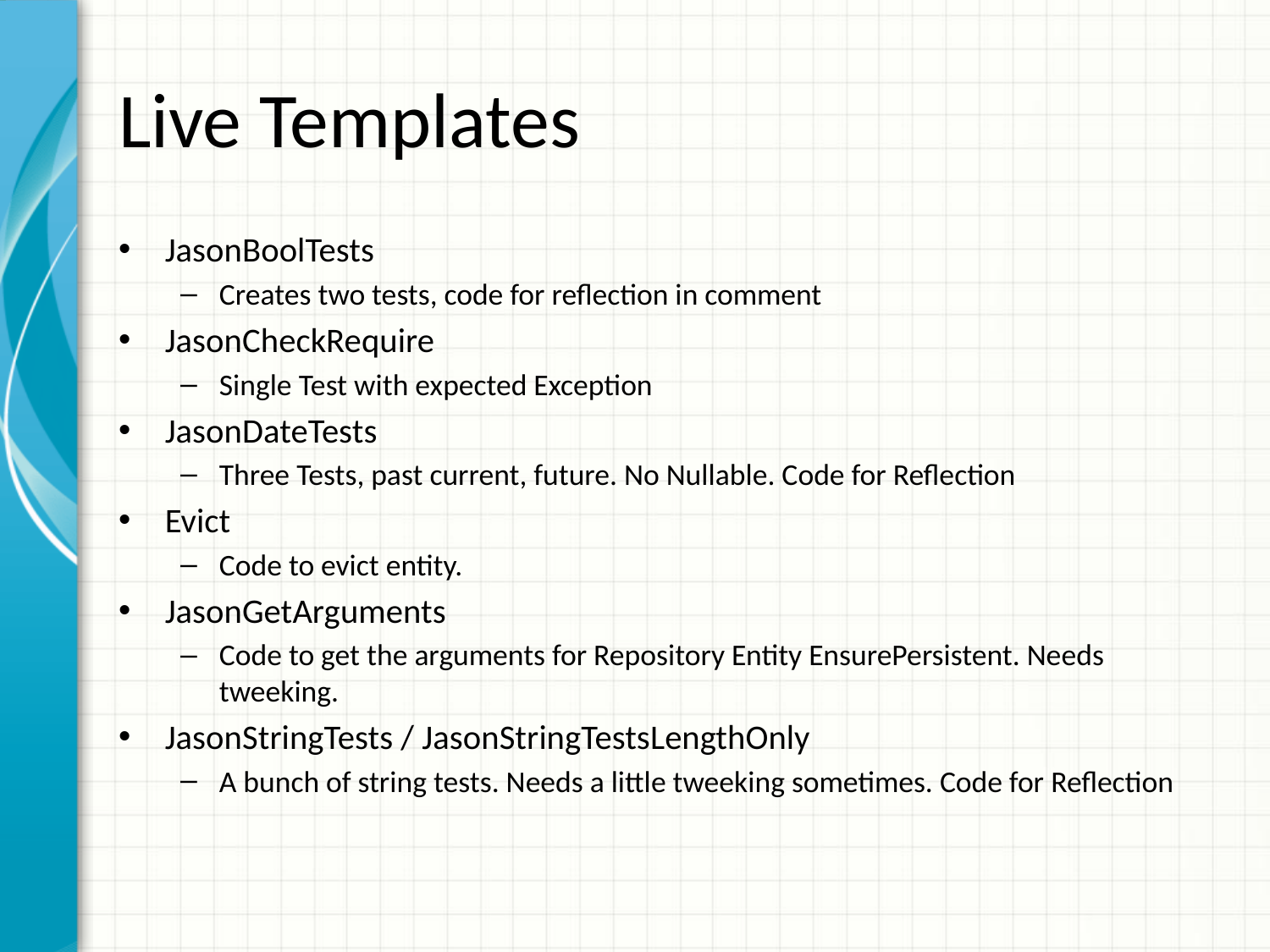

# Live Templates
JasonBoolTests
Creates two tests, code for reflection in comment
JasonCheckRequire
Single Test with expected Exception
JasonDateTests
Three Tests, past current, future. No Nullable. Code for Reflection
Evict
Code to evict entity.
JasonGetArguments
Code to get the arguments for Repository Entity EnsurePersistent. Needs tweeking.
JasonStringTests / JasonStringTestsLengthOnly
A bunch of string tests. Needs a little tweeking sometimes. Code for Reflection